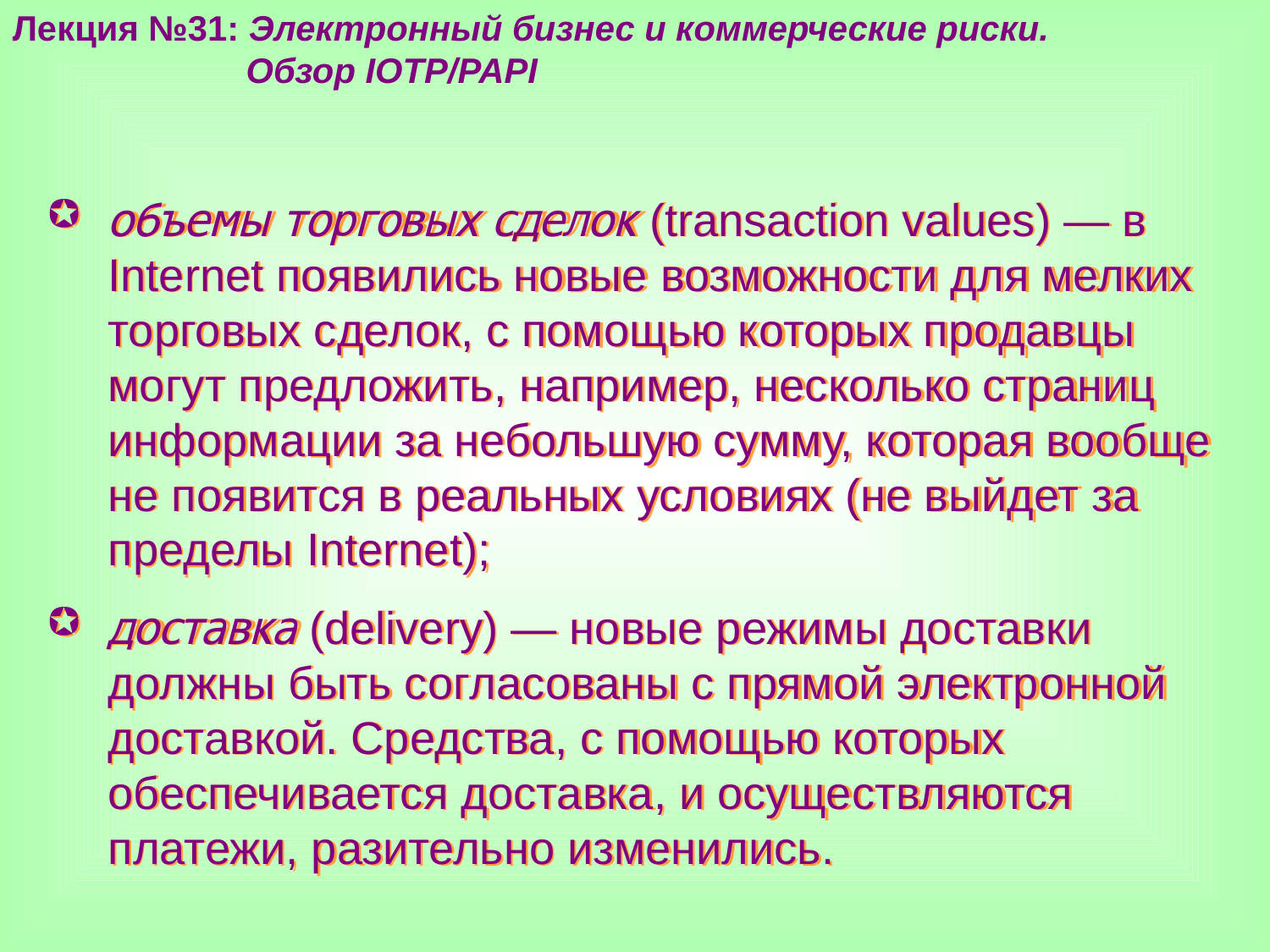

Лекция №31: Электронный бизнес и коммерческие риски.
                        Обзор IOTP/PAPI
объемы торговых сделок (transaction values) — в Internet появились новые возможности для мелких торговых сделок, с помощью которых продавцы могут предложить, например, несколько страниц информации за небольшую сумму, которая вообще не появится в реальных условиях (не выйдет за пределы Internet);
доставка (delivery) — новые режимы доставки должны быть согласованы с прямой электронной доставкой. Средства, с помощью которых обеспечивается доставка, и осуществляются платежи, разительно изменились.